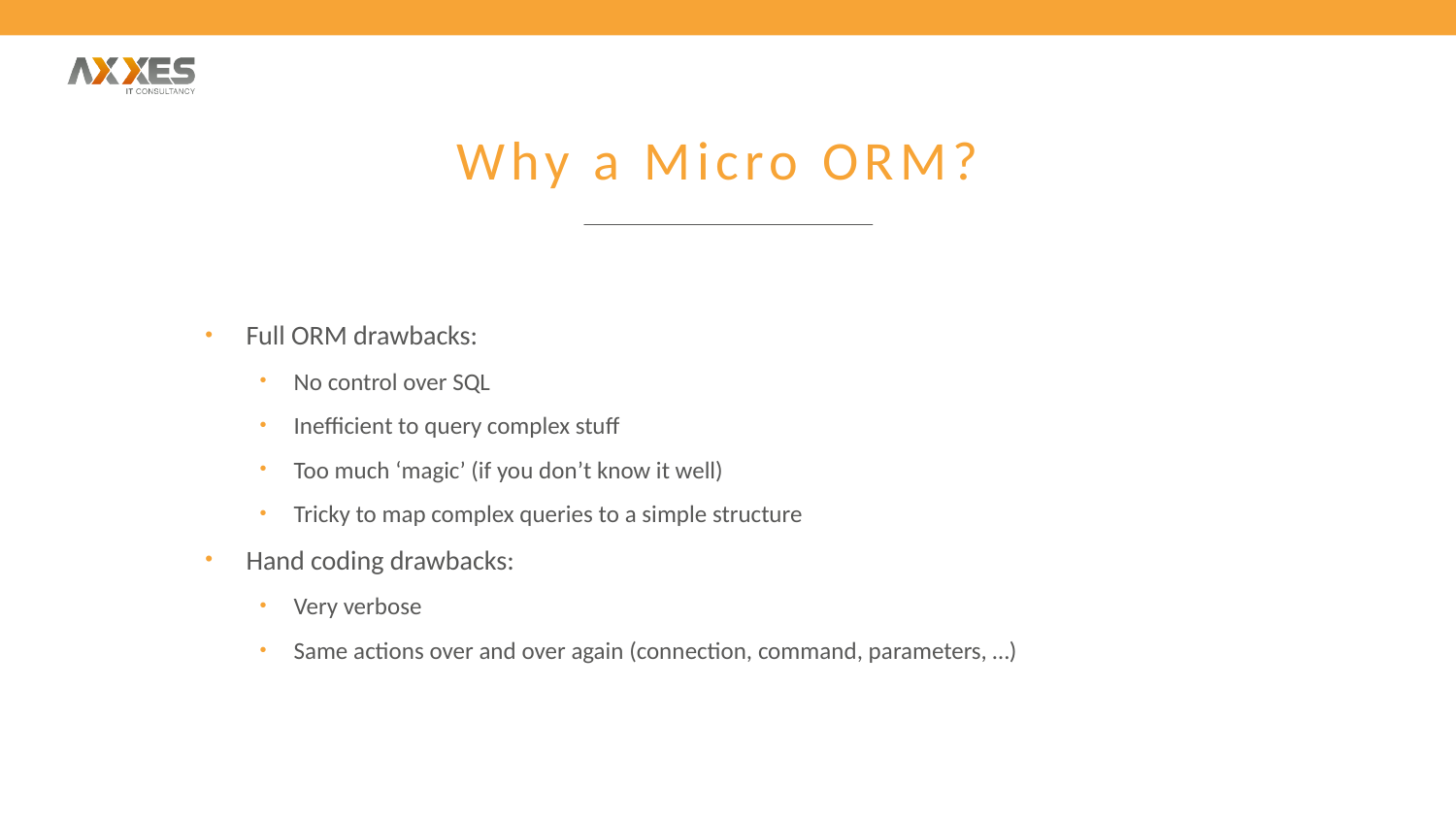

# Why a Micro ORM?
Full ORM drawbacks:
No control over SQL
Inefficient to query complex stuff
Too much ‘magic’ (if you don’t know it well)
Tricky to map complex queries to a simple structure
Hand coding drawbacks:
Very verbose
Same actions over and over again (connection, command, parameters, …)